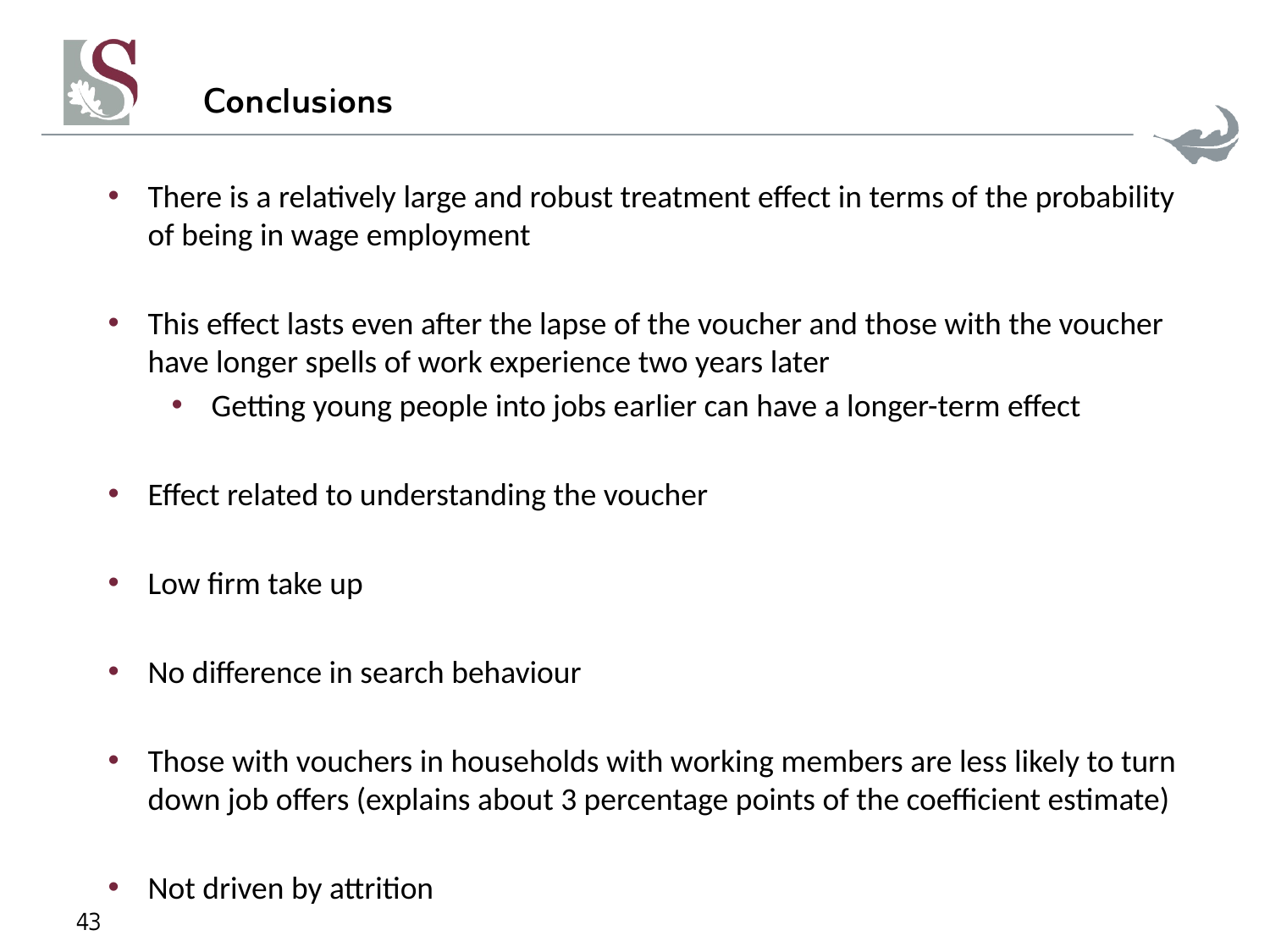

# Conclusions
There is a relatively large and robust treatment effect in terms of the probability of being in wage employment

This effect lasts even after the lapse of the voucher and those with the voucher have longer spells of work experience two years later
Getting young people into jobs earlier can have a longer-term effect

Effect related to understanding the voucher

Low firm take up

No difference in search behaviour

Those with vouchers in households with working members are less likely to turn down job offers (explains about 3 percentage points of the coefficient estimate)

Not driven by attrition

43